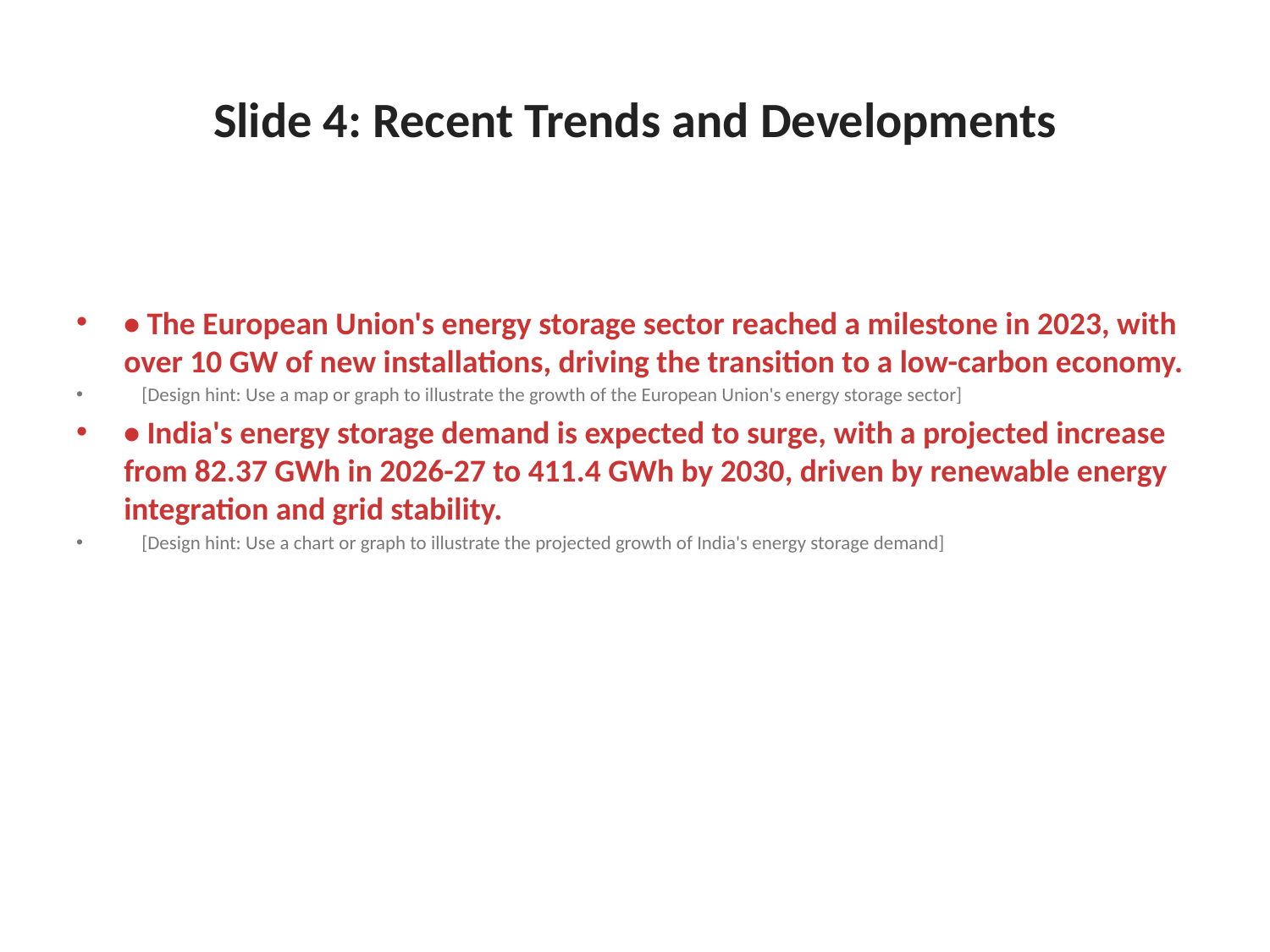

# Slide 4: Recent Trends and Developments

• The European Union's energy storage sector reached a milestone in 2023, with over 10 GW of new installations, driving the transition to a low-carbon economy.
    [Design hint: Use a map or graph to illustrate the growth of the European Union's energy storage sector]
• India's energy storage demand is expected to surge, with a projected increase from 82.37 GWh in 2026-27 to 411.4 GWh by 2030, driven by renewable energy integration and grid stability.
    [Design hint: Use a chart or graph to illustrate the projected growth of India's energy storage demand]